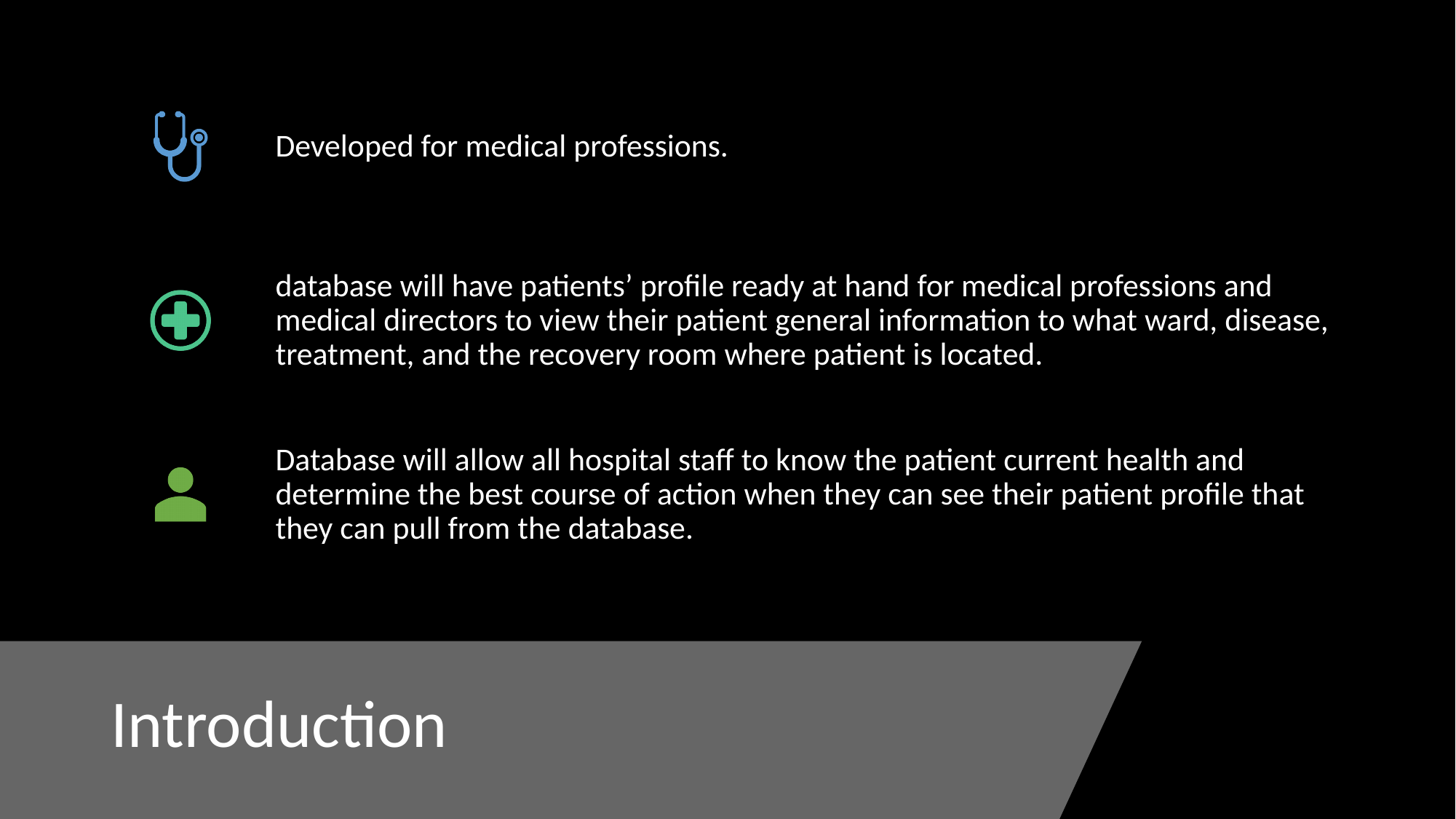

Developed for medical professions.
database will have patients’ profile ready at hand for medical professions and medical directors to view their patient general information to what ward, disease, treatment, and the recovery room where patient is located.
Database will allow all hospital staff to know the patient current health and determine the best course of action when they can see their patient profile that they can pull from the database.

# Introduction